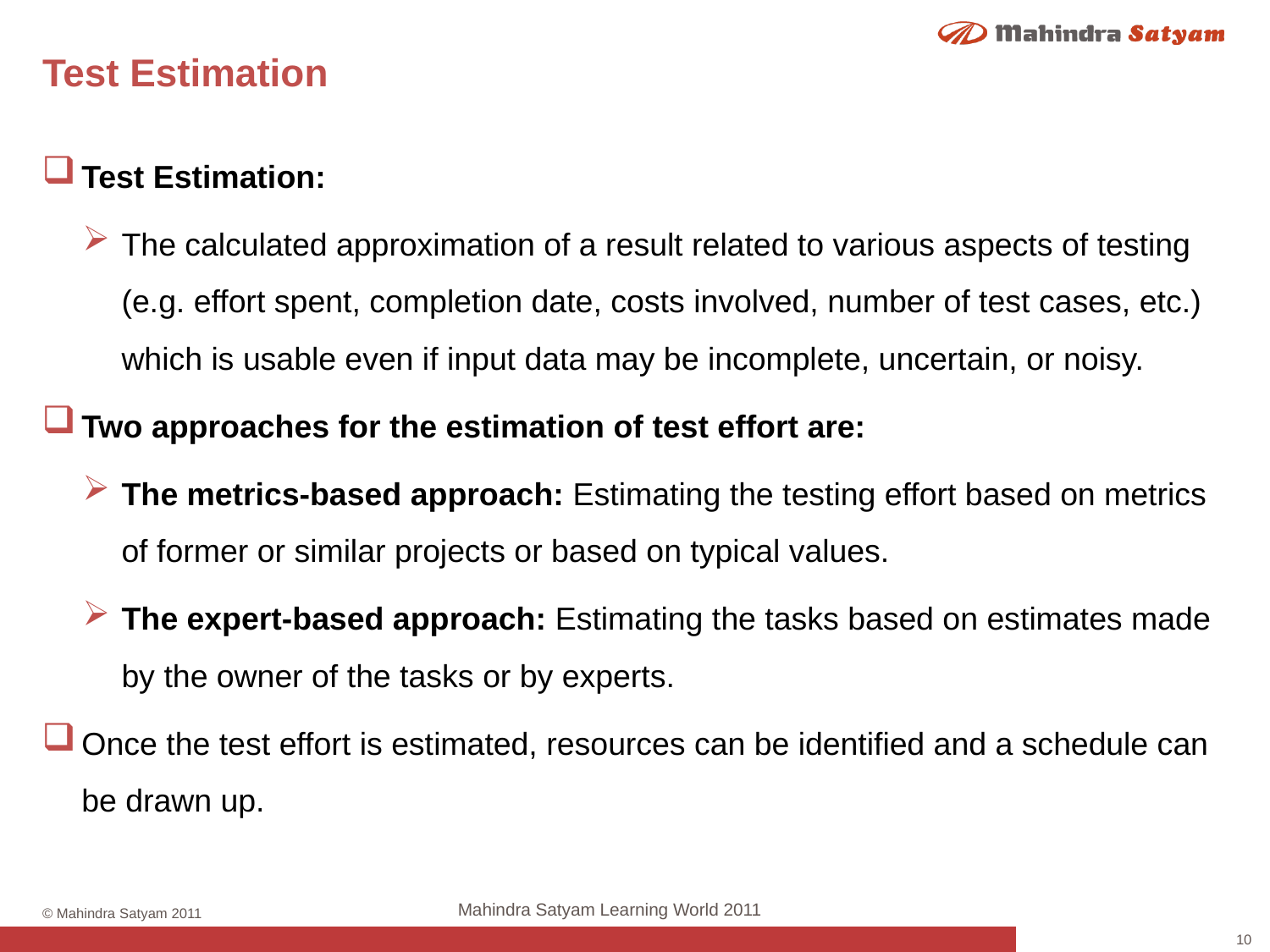

# Test Estimation
Test Estimation:
The calculated approximation of a result related to various aspects of testing (e.g. effort spent, completion date, costs involved, number of test cases, etc.) which is usable even if input data may be incomplete, uncertain, or noisy.
Two approaches for the estimation of test effort are:
The metrics-based approach: Estimating the testing effort based on metrics of former or similar projects or based on typical values.
The expert-based approach: Estimating the tasks based on estimates made by the owner of the tasks or by experts.
Once the test effort is estimated, resources can be identified and a schedule can be drawn up.